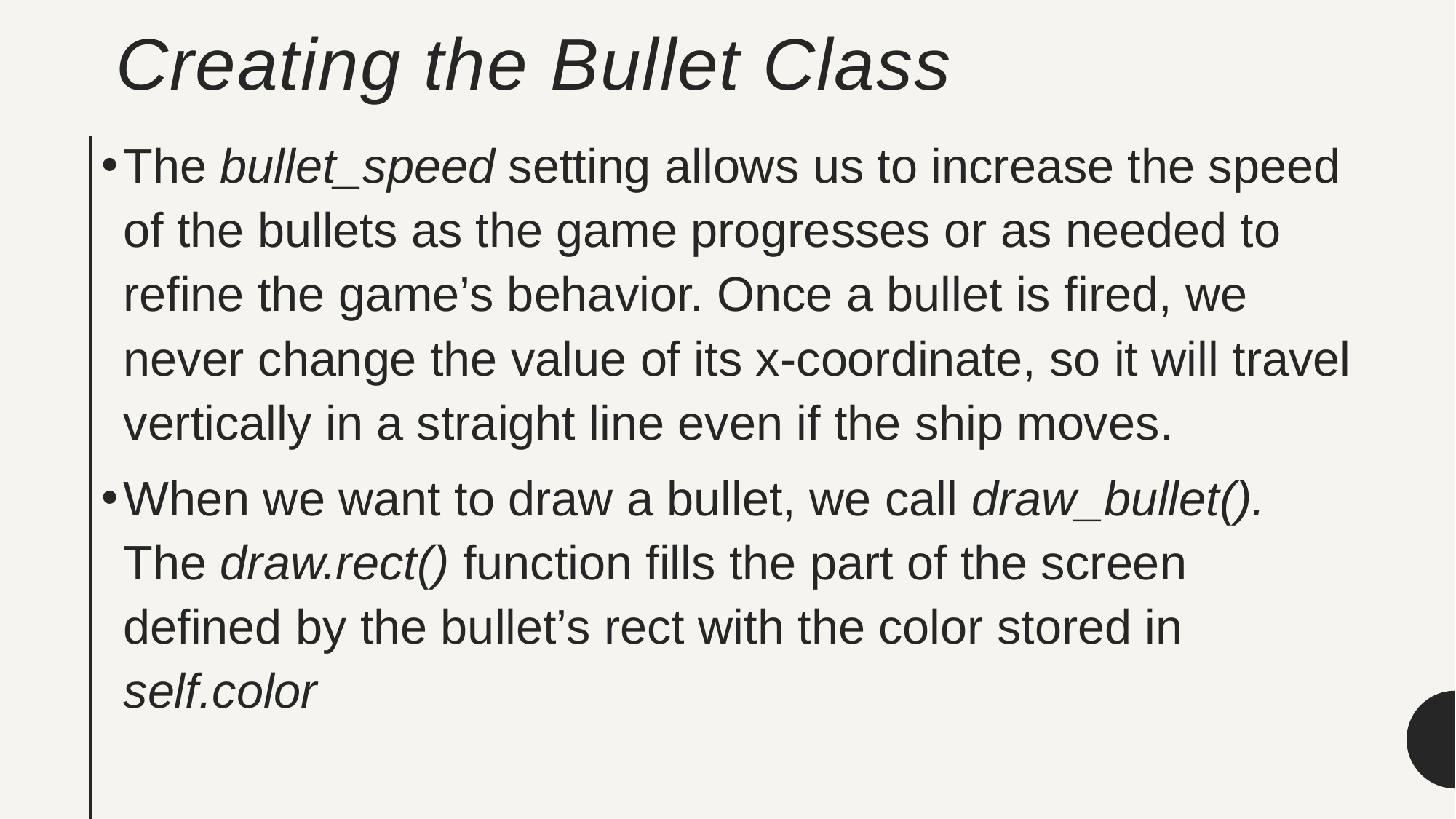

# Creating the Bullet Class
The bullet_speed setting allows us to increase the speed of the bullets as the game progresses or as needed to refine the game’s behavior. Once a bullet is fired, we never change the value of its x-coordinate, so it will travel vertically in a straight line even if the ship moves.
When we want to draw a bullet, we call draw_bullet(). The draw.rect() function fills the part of the screen defined by the bullet’s rect with the color stored in self.color